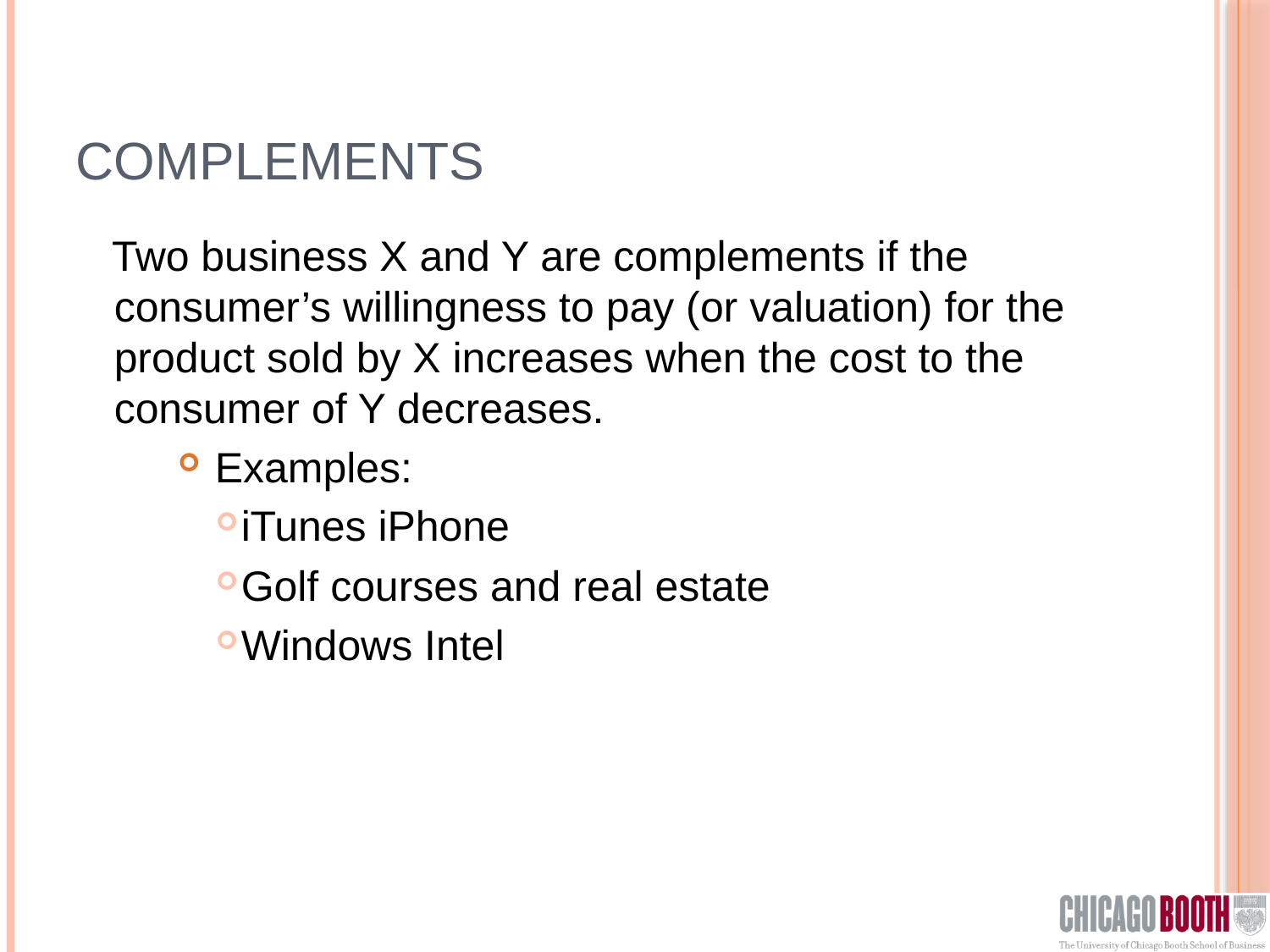

# Complements
   Two business X and Y are complements if the consumer’s willingness to pay (or valuation) for the product sold by X increases when the cost to the consumer of Y decreases.
 Examples:
iTunes iPhone
Golf courses and real estate
Windows Intel